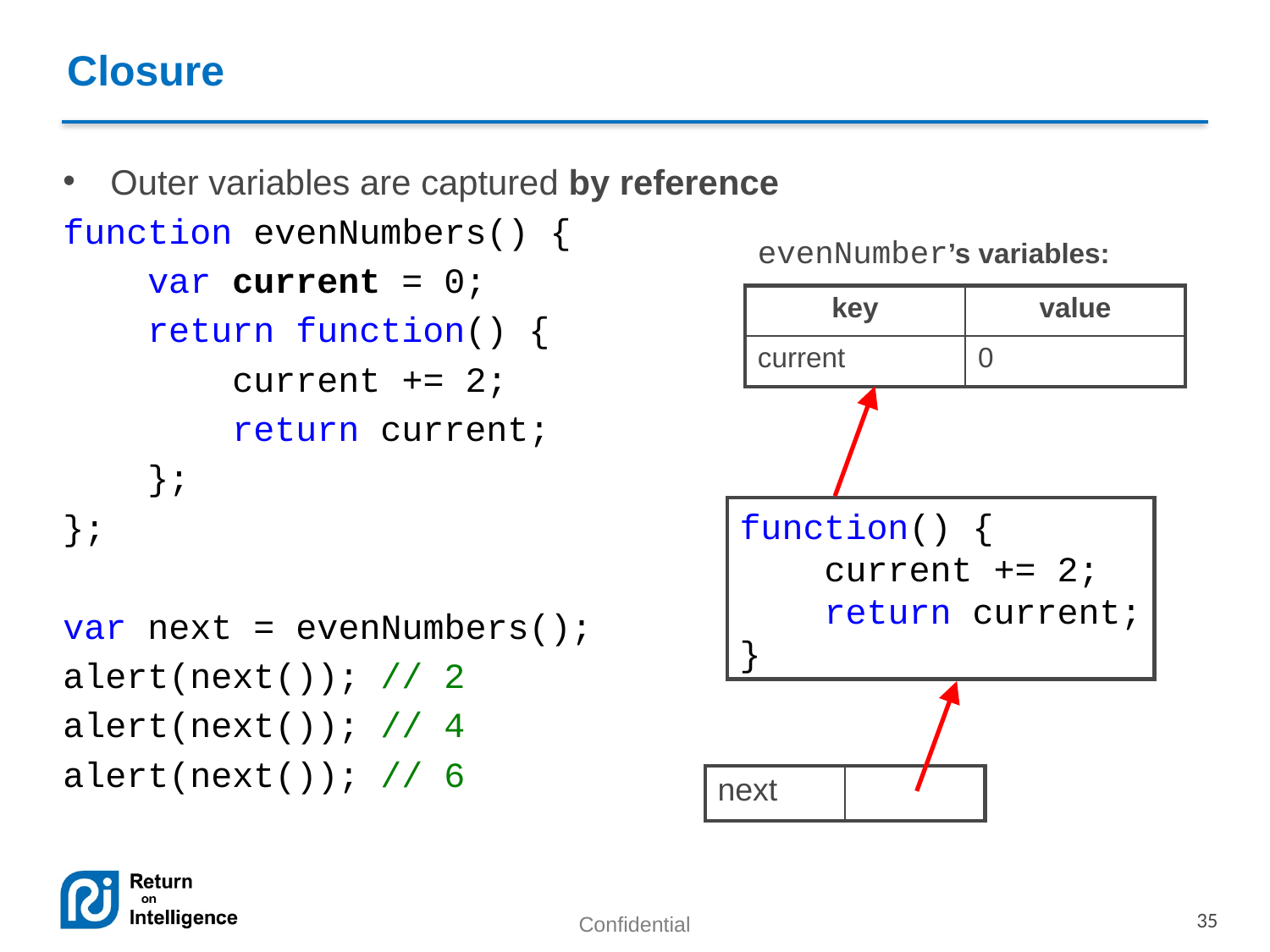

Closure
Outer variables are captured by reference
function evenNumbers() {
    var current = 0;
    return function() {
        current += 2;
        return current;
    };
};

var next = evenNumbers();
alert(next()); // 2
alert(next()); // 4
alert(next()); // 6
| evenNumber’s variables: |  |
| --- | --- |
| key | value |
| current | 0 |

function() {
    current += 2;
    return current;
}

| next |  |
| --- | --- |